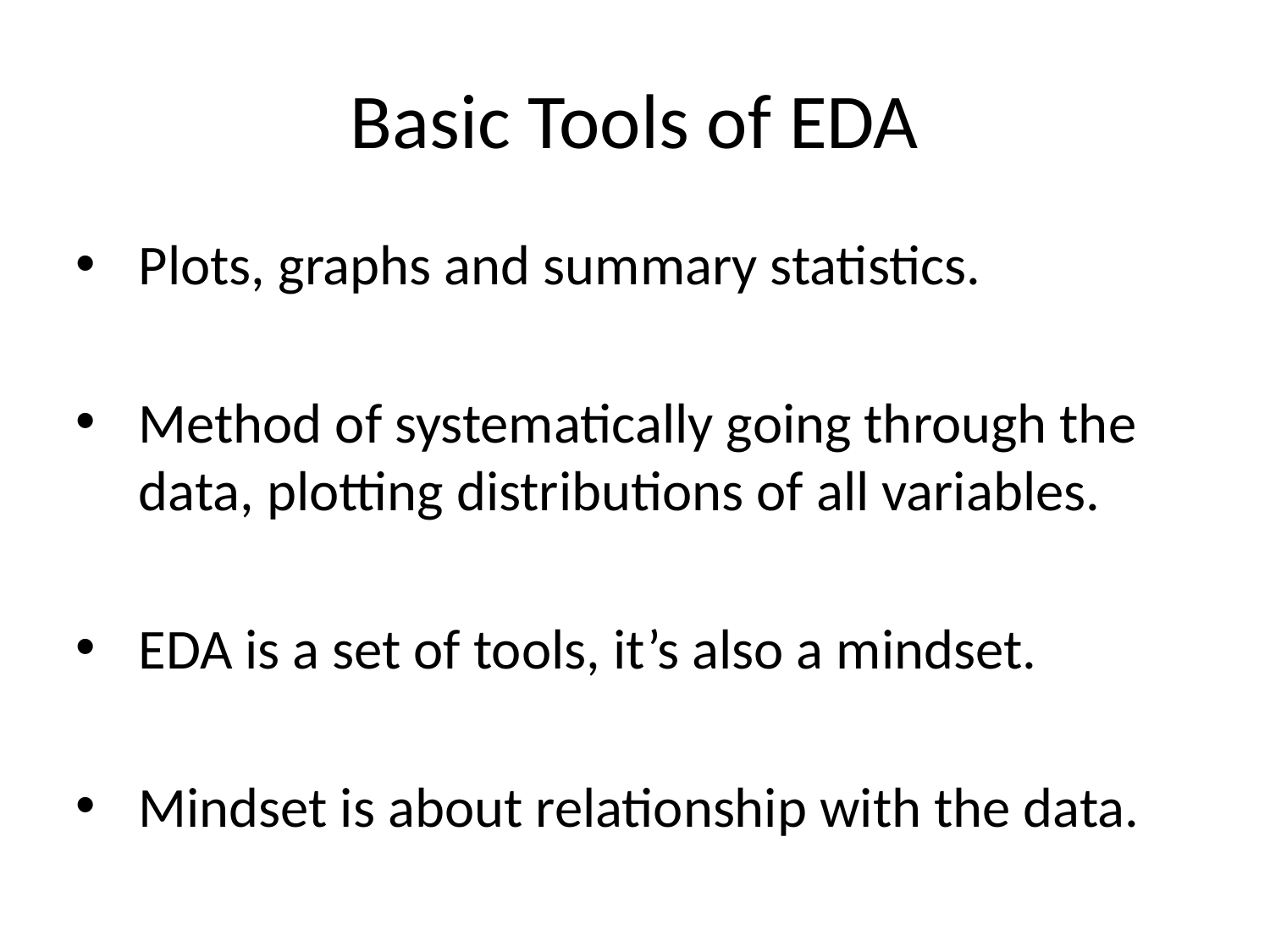

Basic Tools of EDA
Plots, graphs and summary statistics.

Method of systematically going through the data, plotting distributions of all variables.

EDA is a set of tools, it’s also a mindset.

Mindset is about relationship with the data.